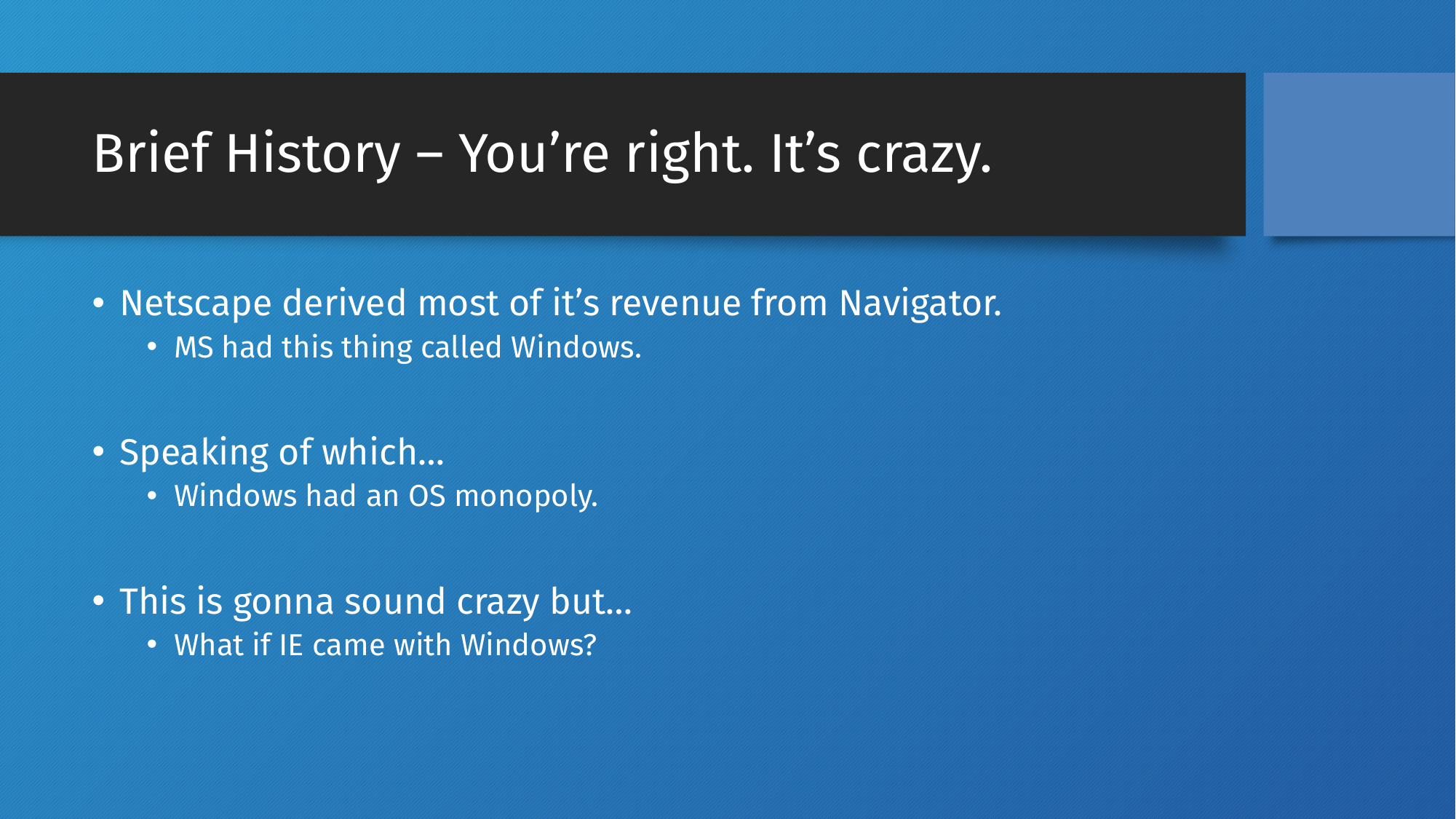

# Brief History – You’re right. It’s crazy.
Netscape derived most of it’s revenue from Navigator.
MS had this thing called Windows.

Speaking of which…
Windows had an OS monopoly.

This is gonna sound crazy but…
What if IE came with Windows?